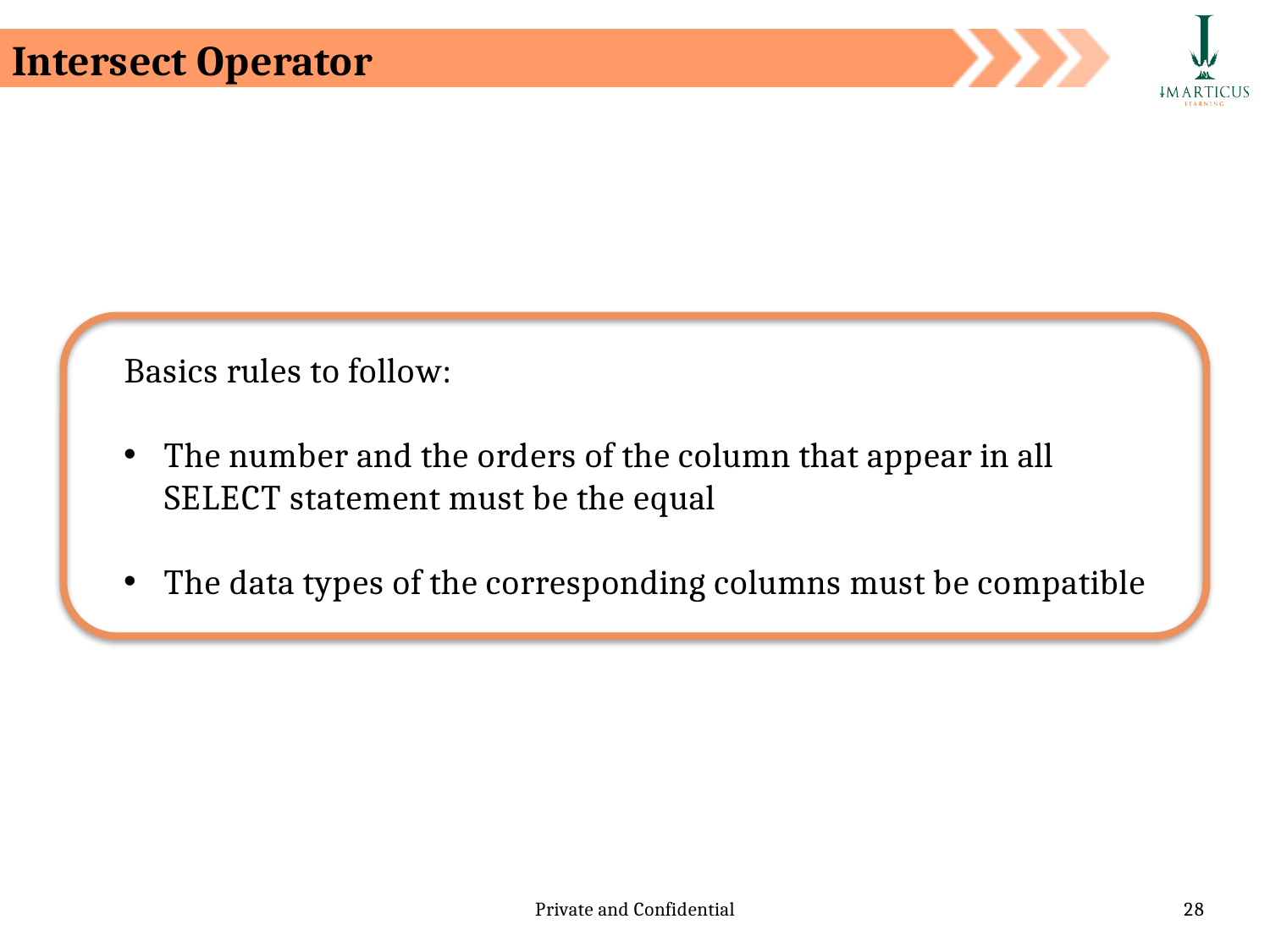

Intersect Operator

Basics rules to follow:

The number and the orders of the column that appear in all SELECT statement must be the equal

The data types of the corresponding columns must be compatible